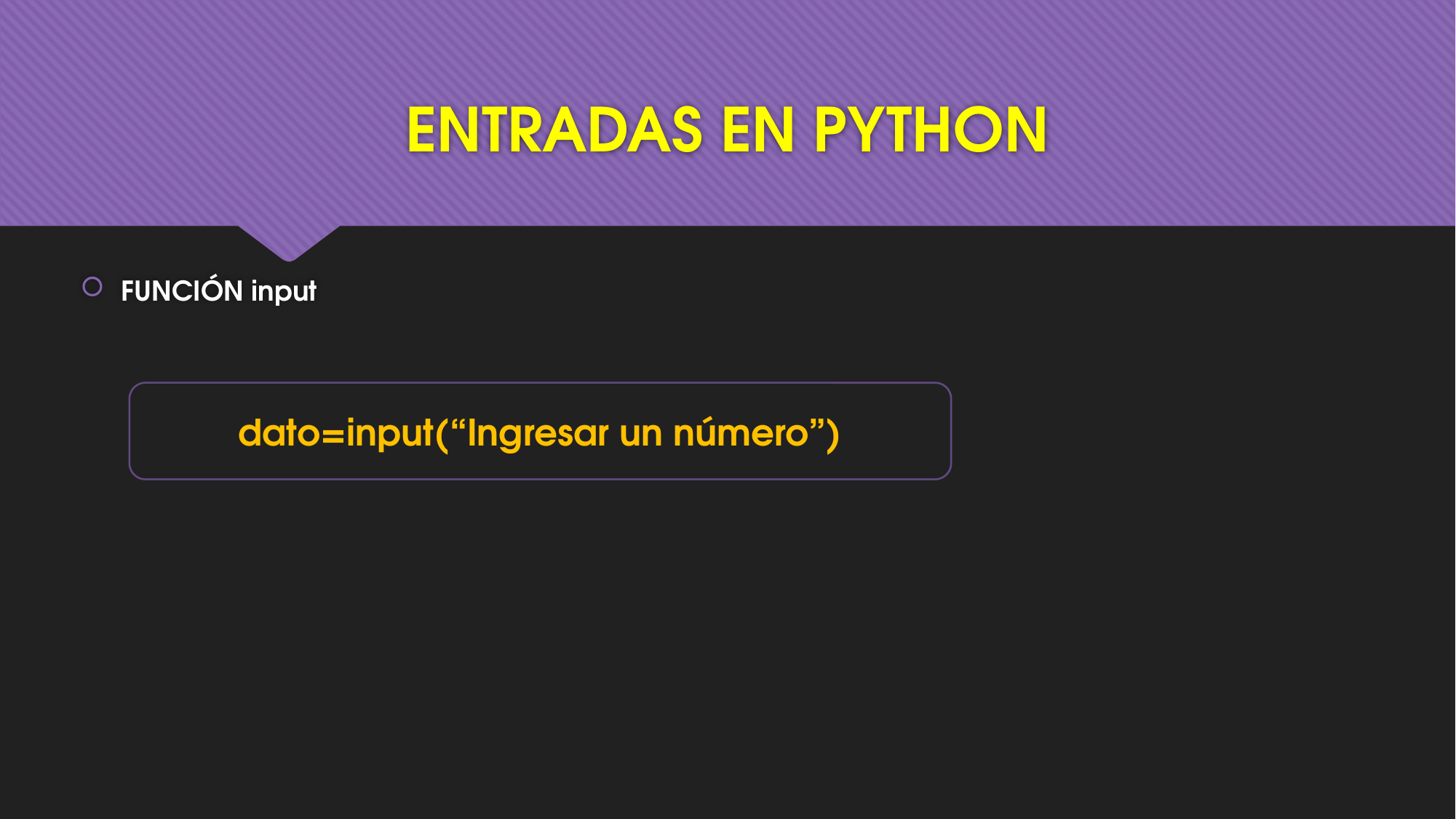

# ENTRADAS EN PYTHON
FUNCIÓN input

dato=input(“Ingresar un número”)